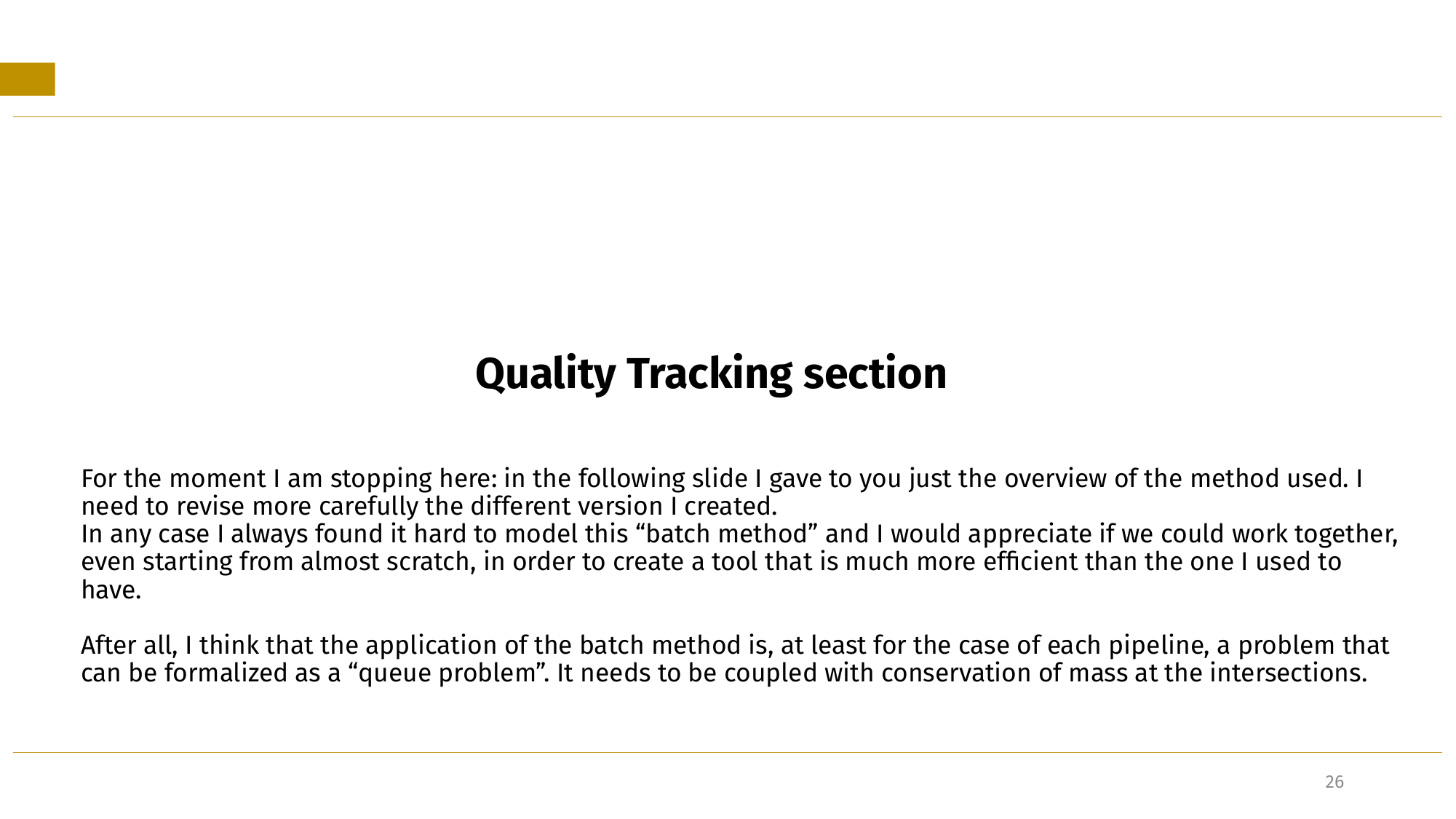

Quality Tracking section
For the moment I am stopping here: in the following slide I gave to you just the overview of the method used. I need to revise more carefully the different version I created.
In any case I always found it hard to model this “batch method” and I would appreciate if we could work together, even starting from almost scratch, in order to create a tool that is much more efficient than the one I used to have.

After all, I think that the application of the batch method is, at least for the case of each pipeline, a problem that can be formalized as a “queue problem”. It needs to be coupled with conservation of mass at the intersections.
26